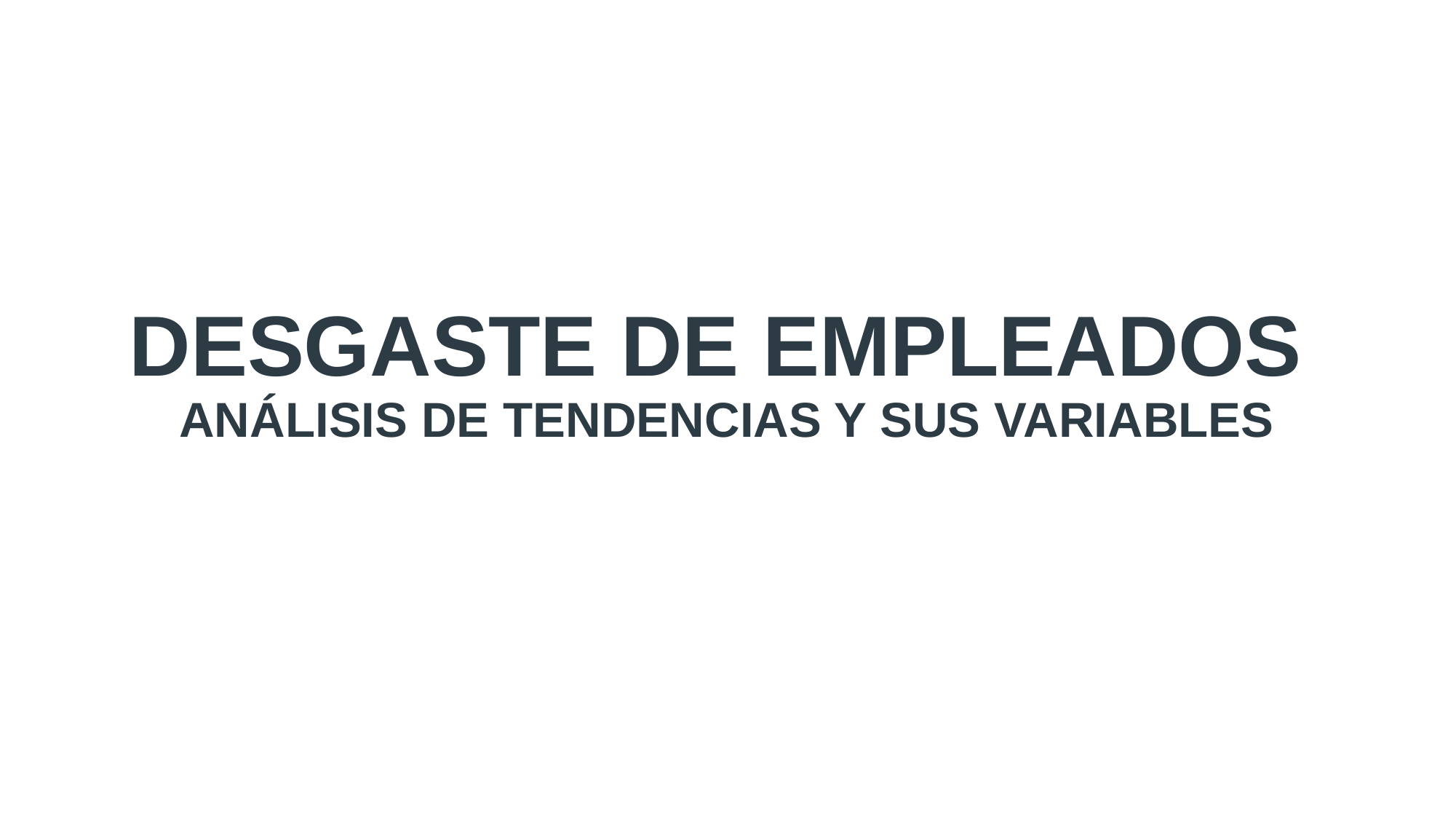

# DESGASTE DE EMPLEADOS ANÁLISIS DE TENDENCIAS Y SUS VARIABLES